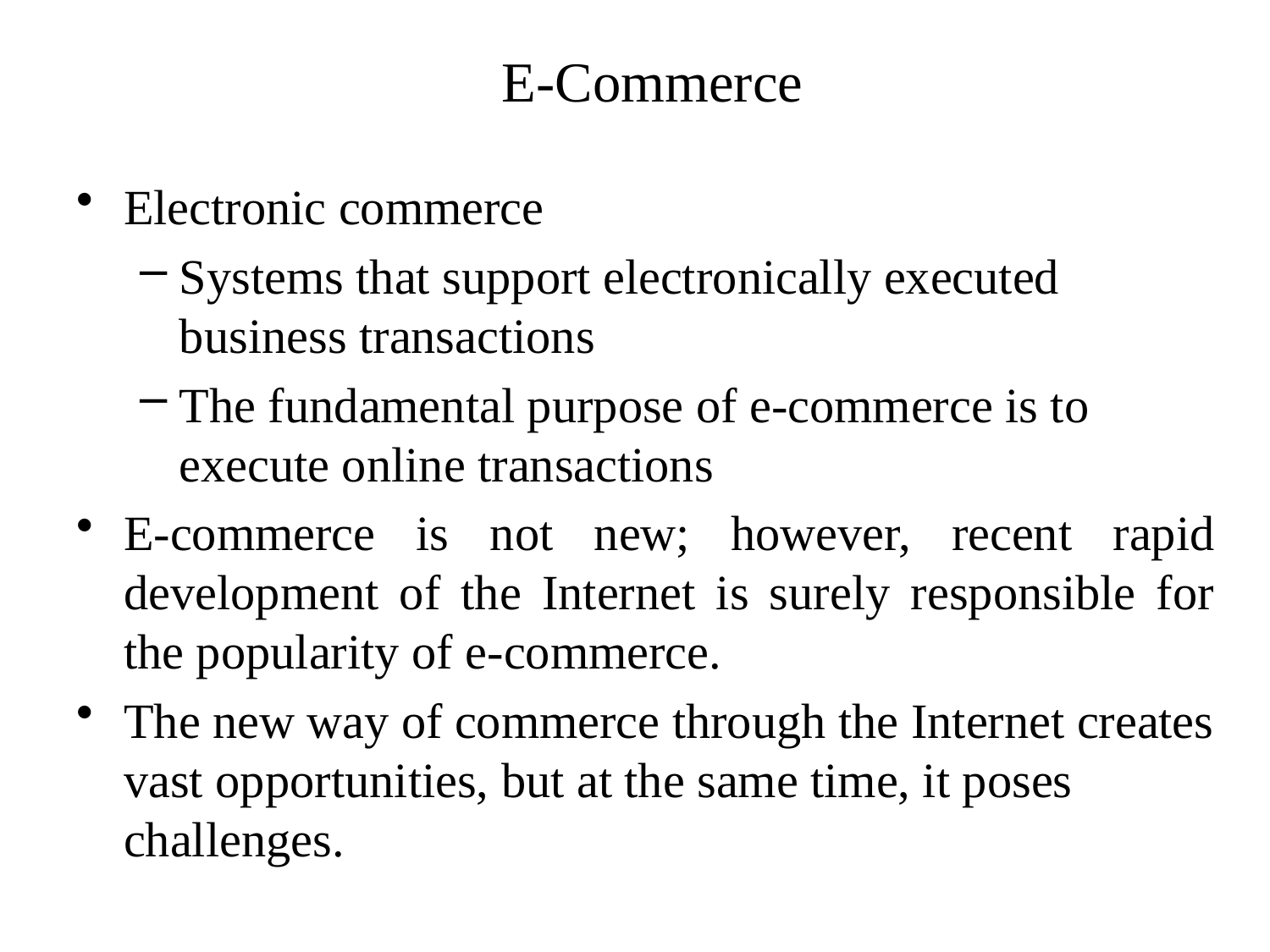

# E-Commerce
Electronic commerce
Systems that support electronically executed business transactions
The fundamental purpose of e-commerce is to execute online transactions
E-commerce is not new; however, recent rapid development of the Internet is surely responsible for the popularity of e-commerce.
The new way of commerce through the Internet creates vast opportunities, but at the same time, it poses challenges.